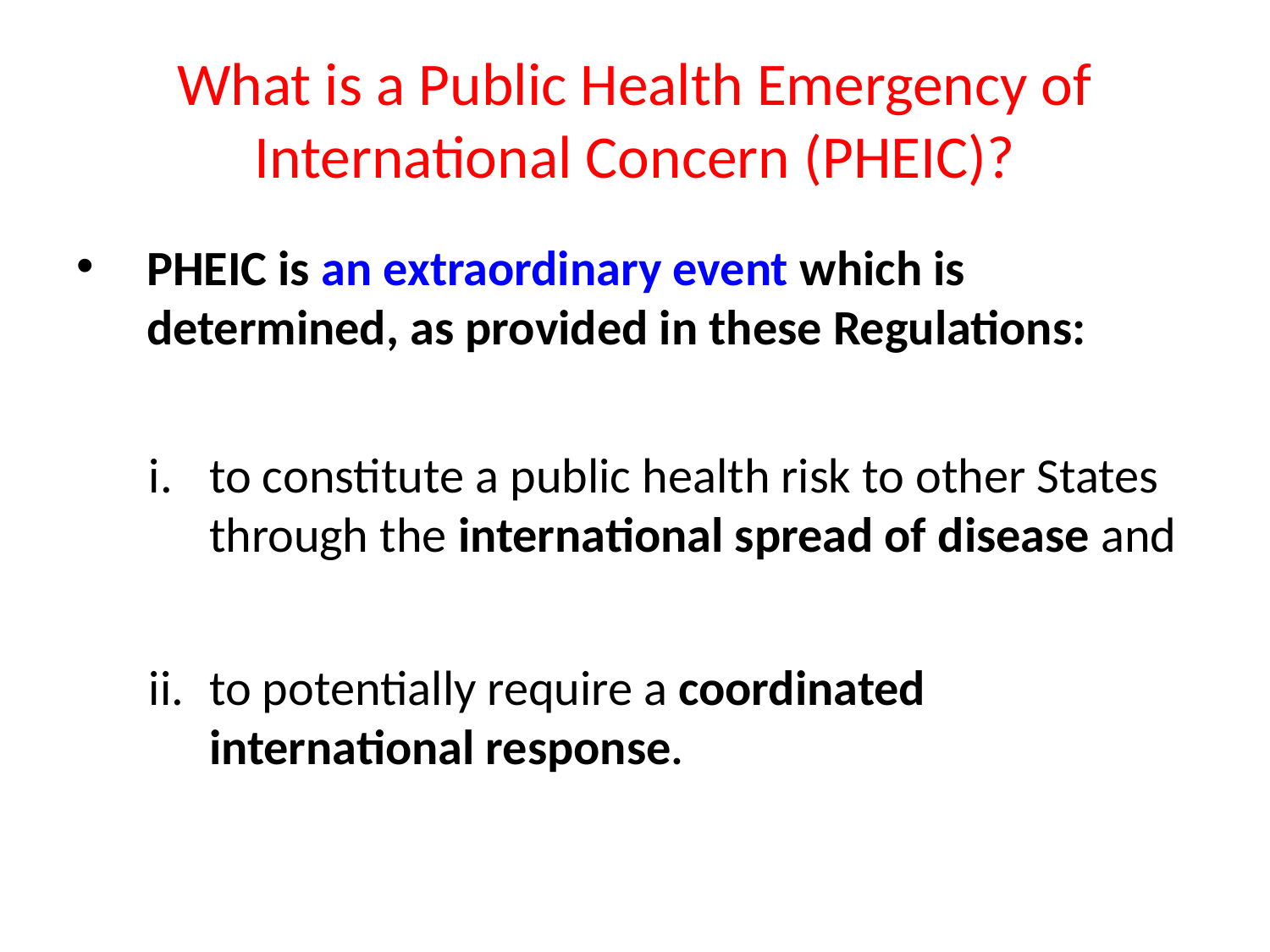

# What is a Public Health Emergency of International Concern (PHEIC)?
PHEIC is an extraordinary event which is determined, as provided in these Regulations:

to constitute a public health risk to other States through the international spread of disease and

to potentially require a coordinated international response.